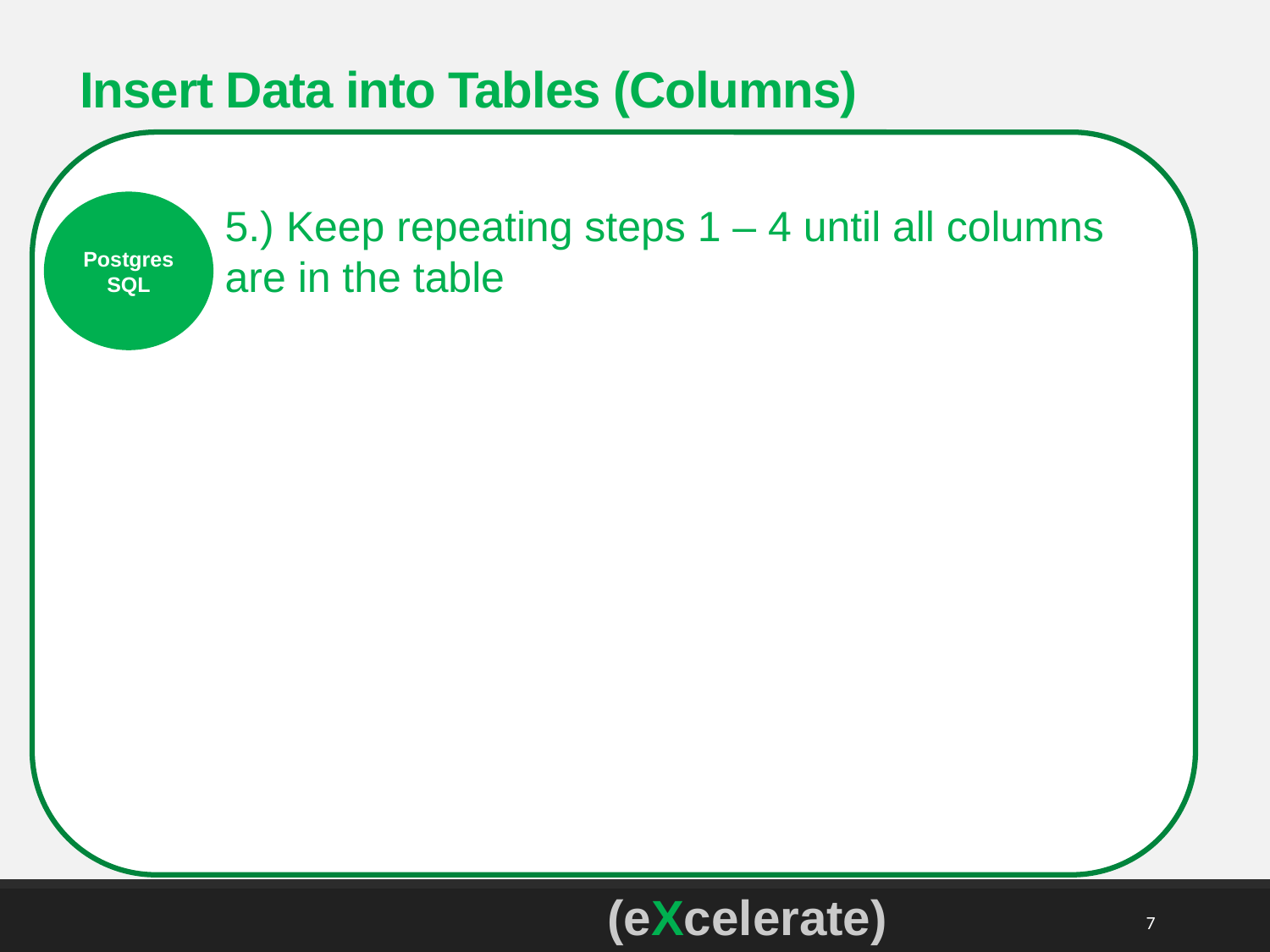

# Insert Data into Tables (Columns)

						````

Postgres SQL
5.) Keep repeating steps 1 – 4 until all columns are in the table

(eXcelerate)
7